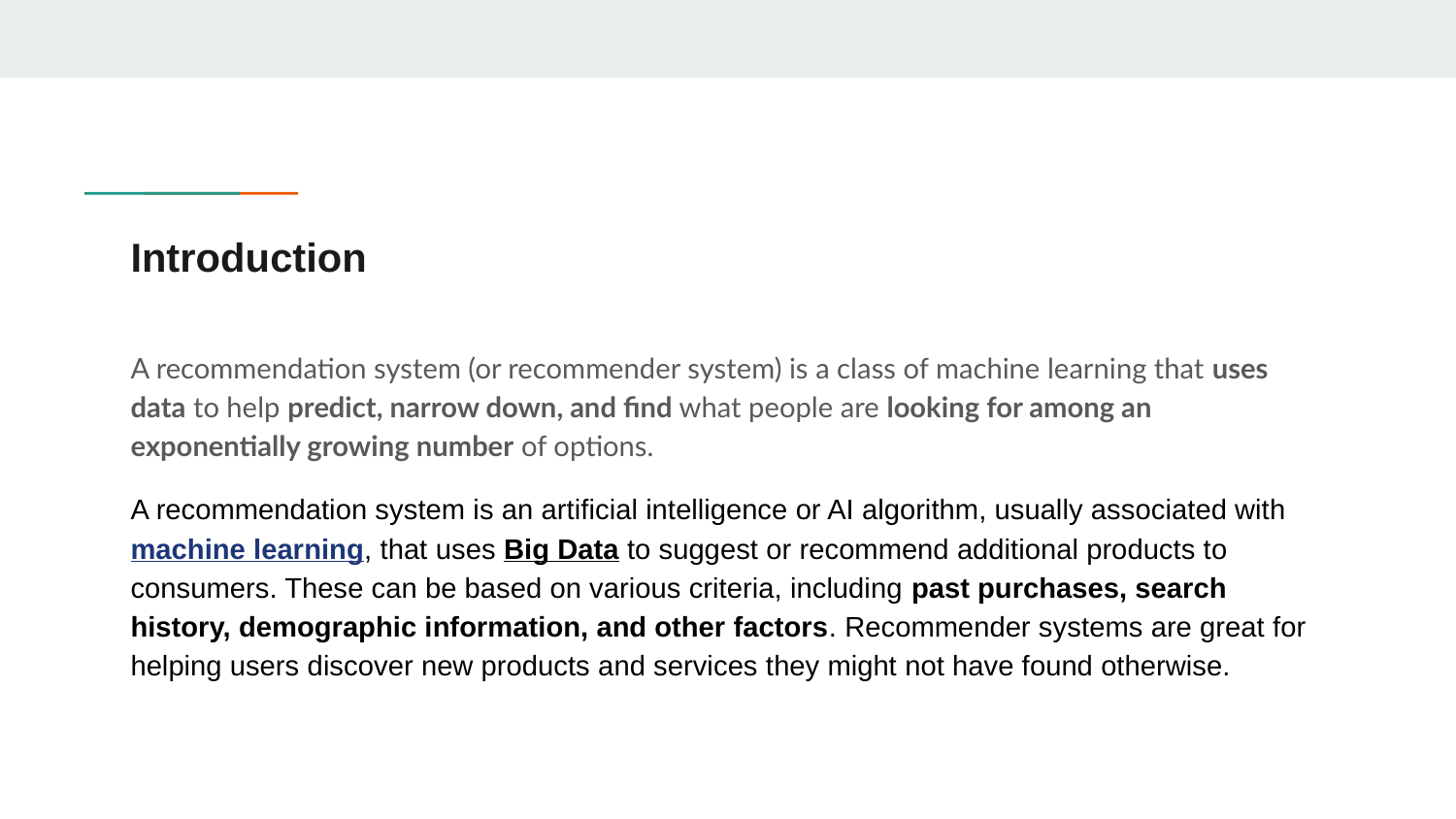

# Introduction
A recommendation system (or recommender system) is a class of machine learning that uses data to help predict, narrow down, and find what people are looking for among an exponentially growing number of options.
A recommendation system is an artificial intelligence or AI algorithm, usually associated with machine learning, that uses Big Data to suggest or recommend additional products to consumers. These can be based on various criteria, including past purchases, search history, demographic information, and other factors. Recommender systems are great for helping users discover new products and services they might not have found otherwise.